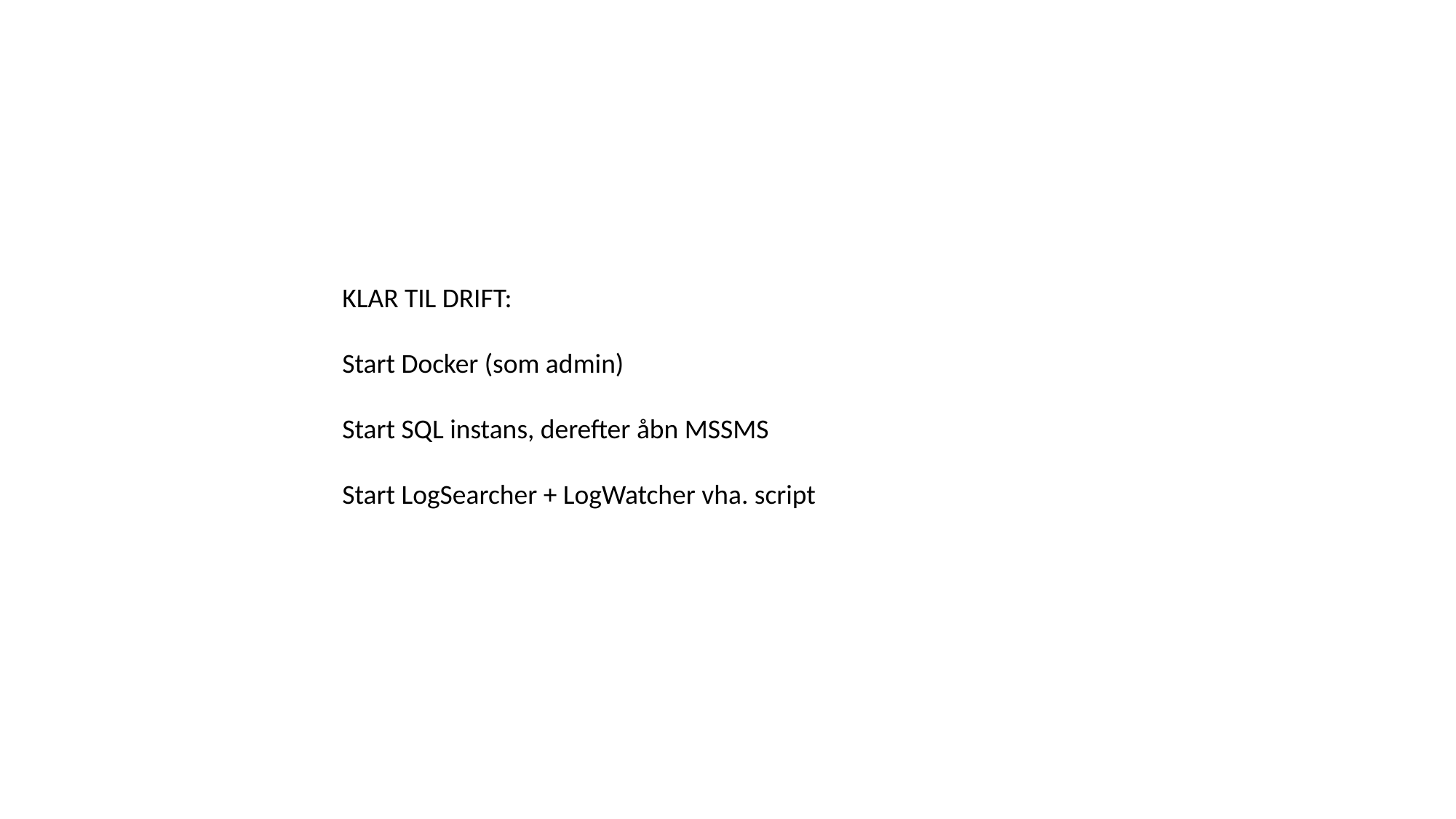

KLAR TIL DRIFT:
Start Docker (som admin)

Start SQL instans, derefter åbn MSSMS

Start LogSearcher + LogWatcher vha. script